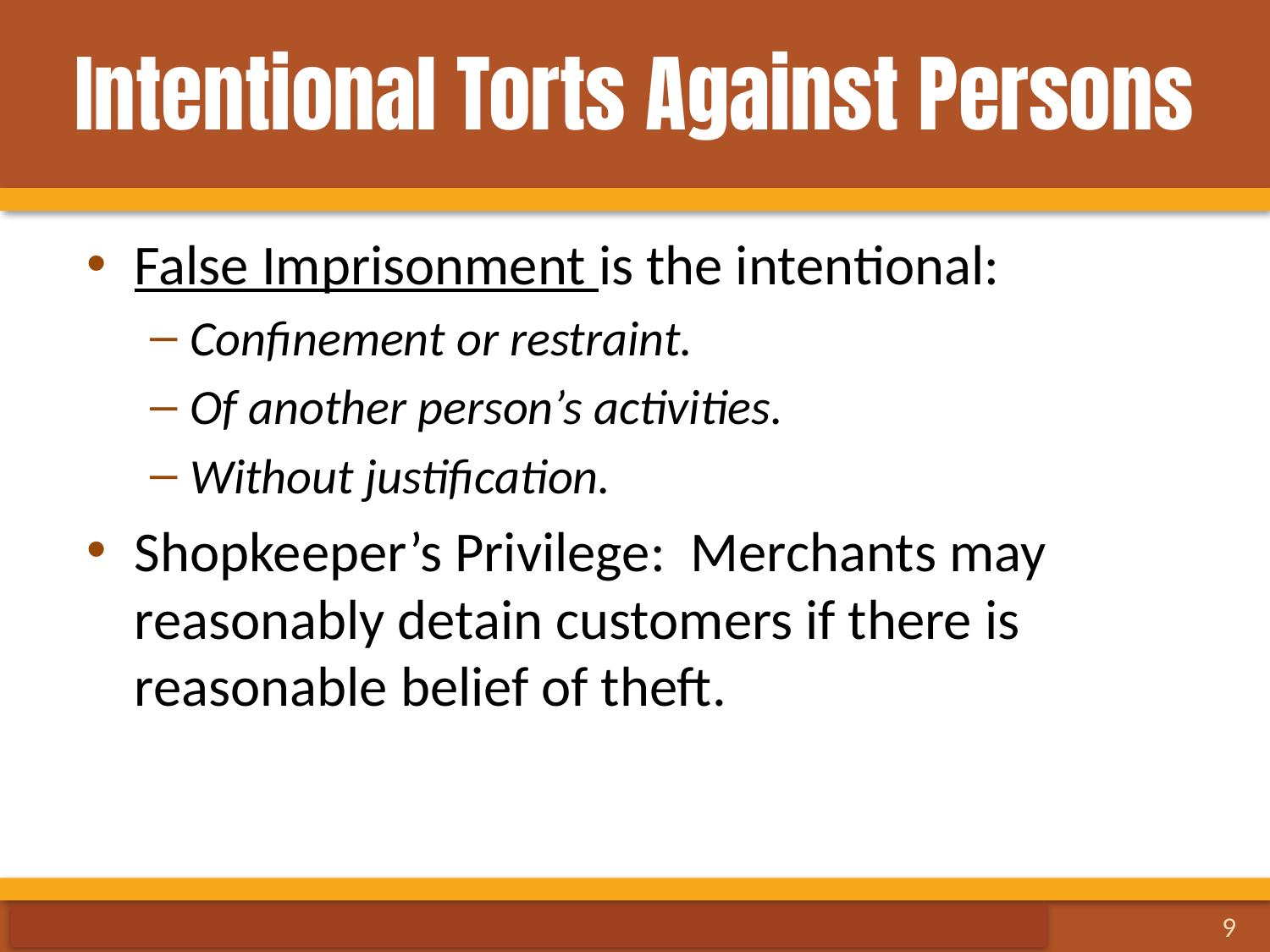

# Intentional Torts Against Persons
False Imprisonment is the intentional:
Confinement or restraint.
Of another person’s activities.
Without justification.
Shopkeeper’s Privilege:  Merchants may reasonably detain customers if there is reasonable belief of theft.
9